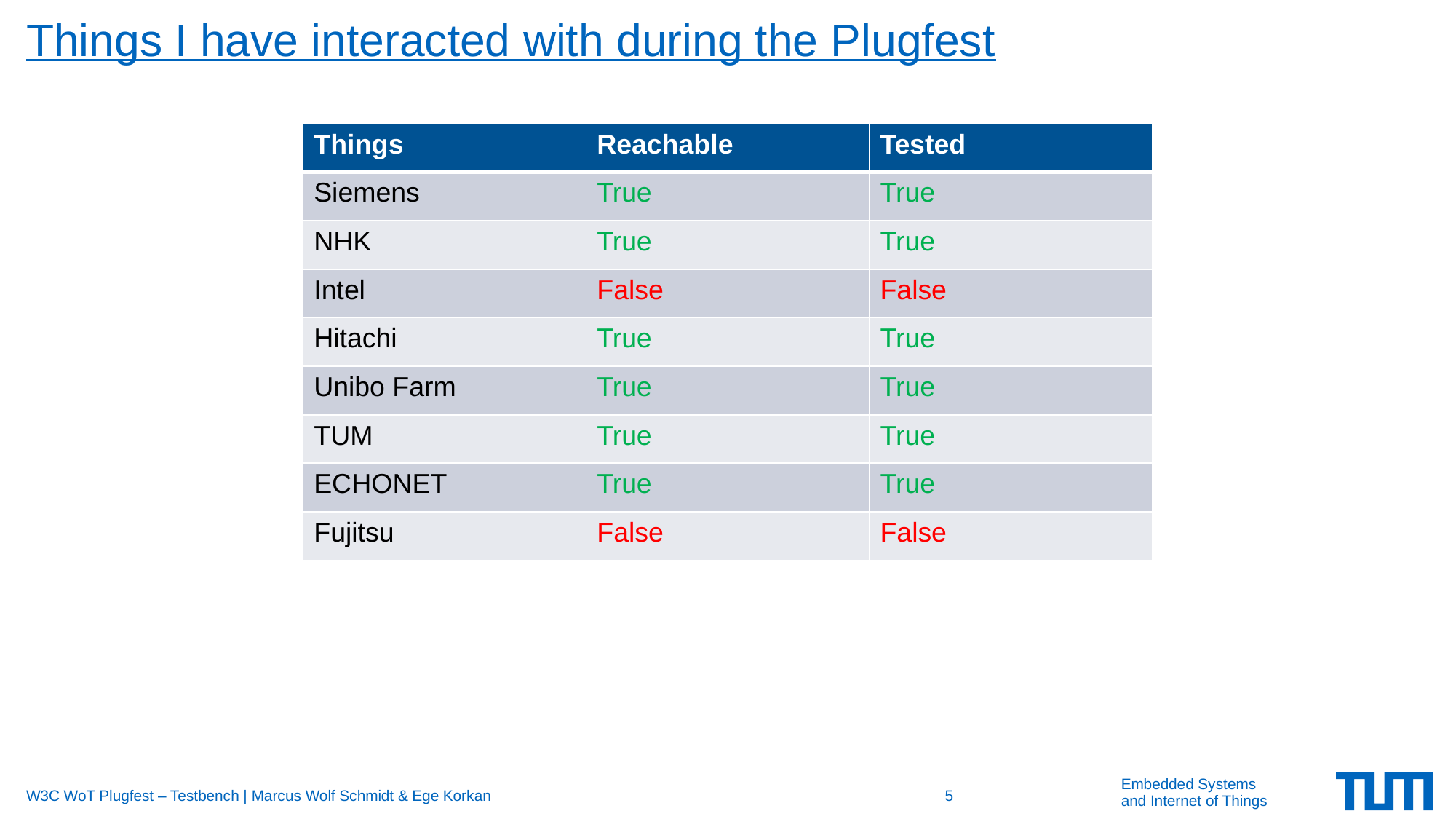

# Things I have interacted with during the Plugfest
| Things | Reachable | Tested |
| --- | --- | --- |
| Siemens | True | True |
| NHK | True | True |
| Intel | False | False |
| Hitachi | True | True |
| Unibo Farm | True | True |
| TUM | True | True |
| ECHONET | True | True |
| Fujitsu | False | False |
W3C WoT Plugfest – Testbench | Marcus Wolf Schmidt & Ege Korkan
5